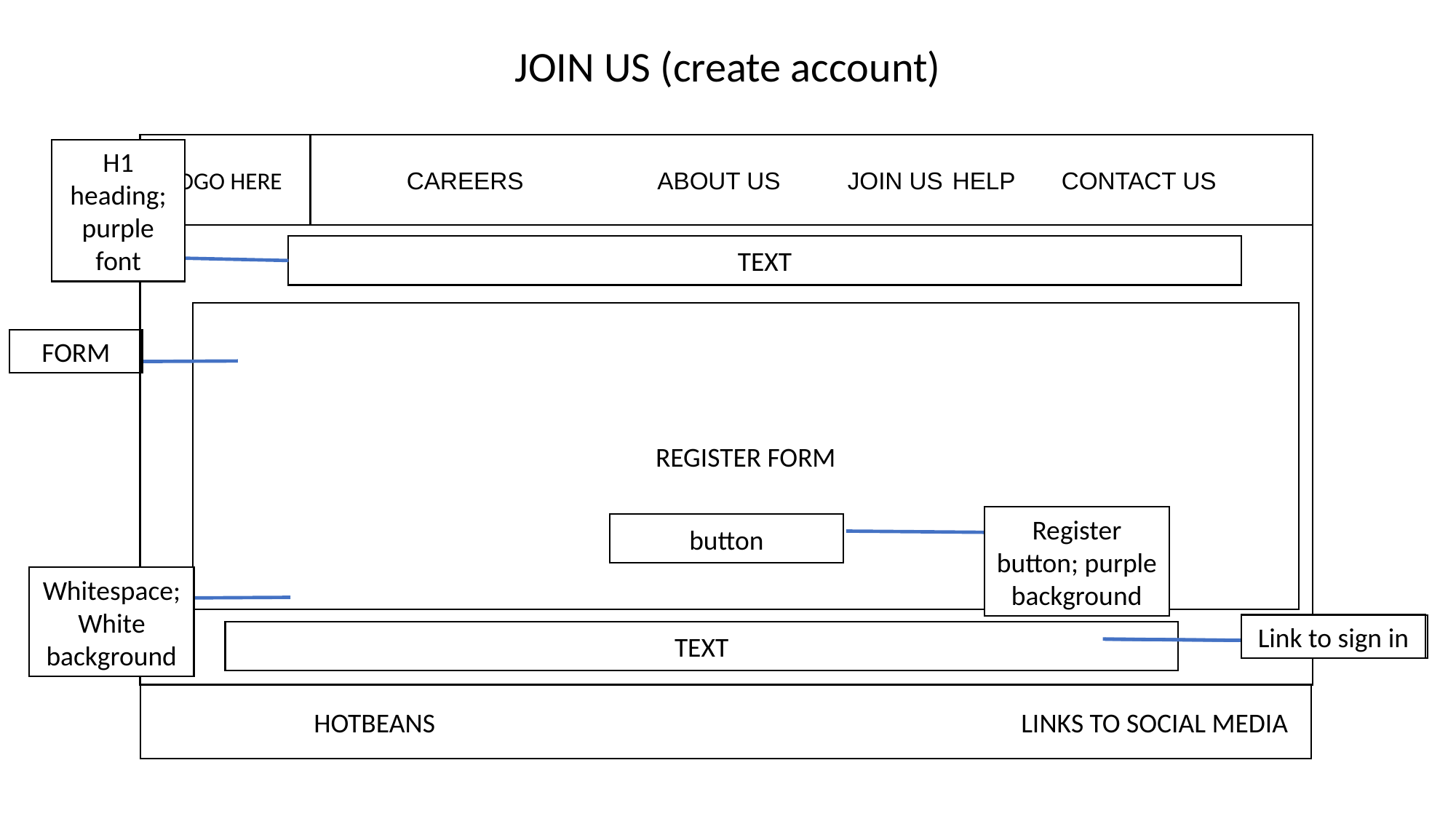

JOIN US (create account)
LOGO HERE
CAREERS	     ABOUT US          JOIN US	HELP	CONTACT US
H1 heading; purple font

TEXT
REGISTER FORM
FORM
Register button; purple background
button
Whitespace;
White background
Link to sign in
Link to sign in
TEXT
	       HOTBEANS                                                                                               LINKS TO SOCIAL MEDIA